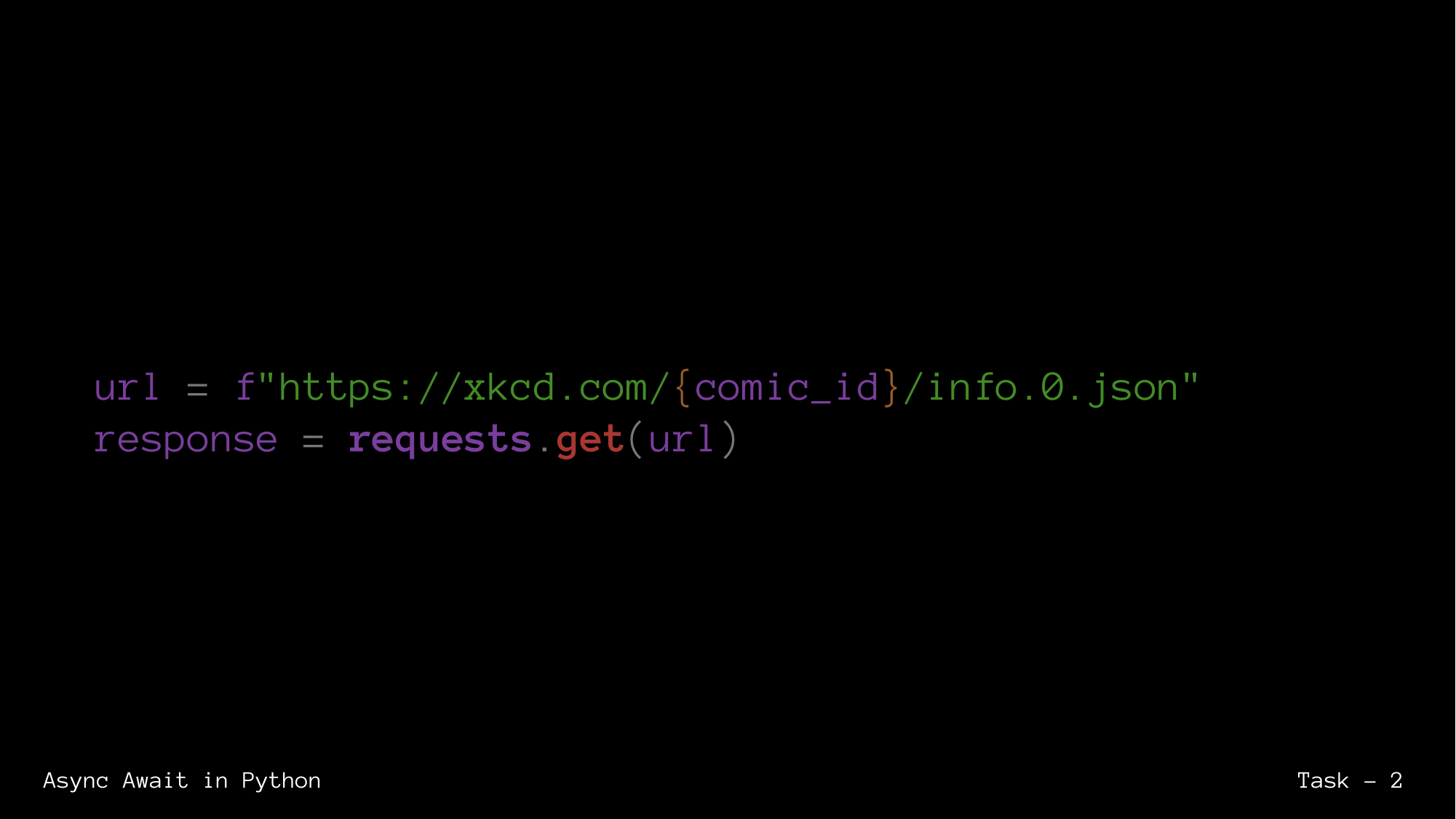

url = f"https://xkcd.com/{comic_id}/info.0.json"
response = requests.get(url)
Async Await in Python
Task - 2